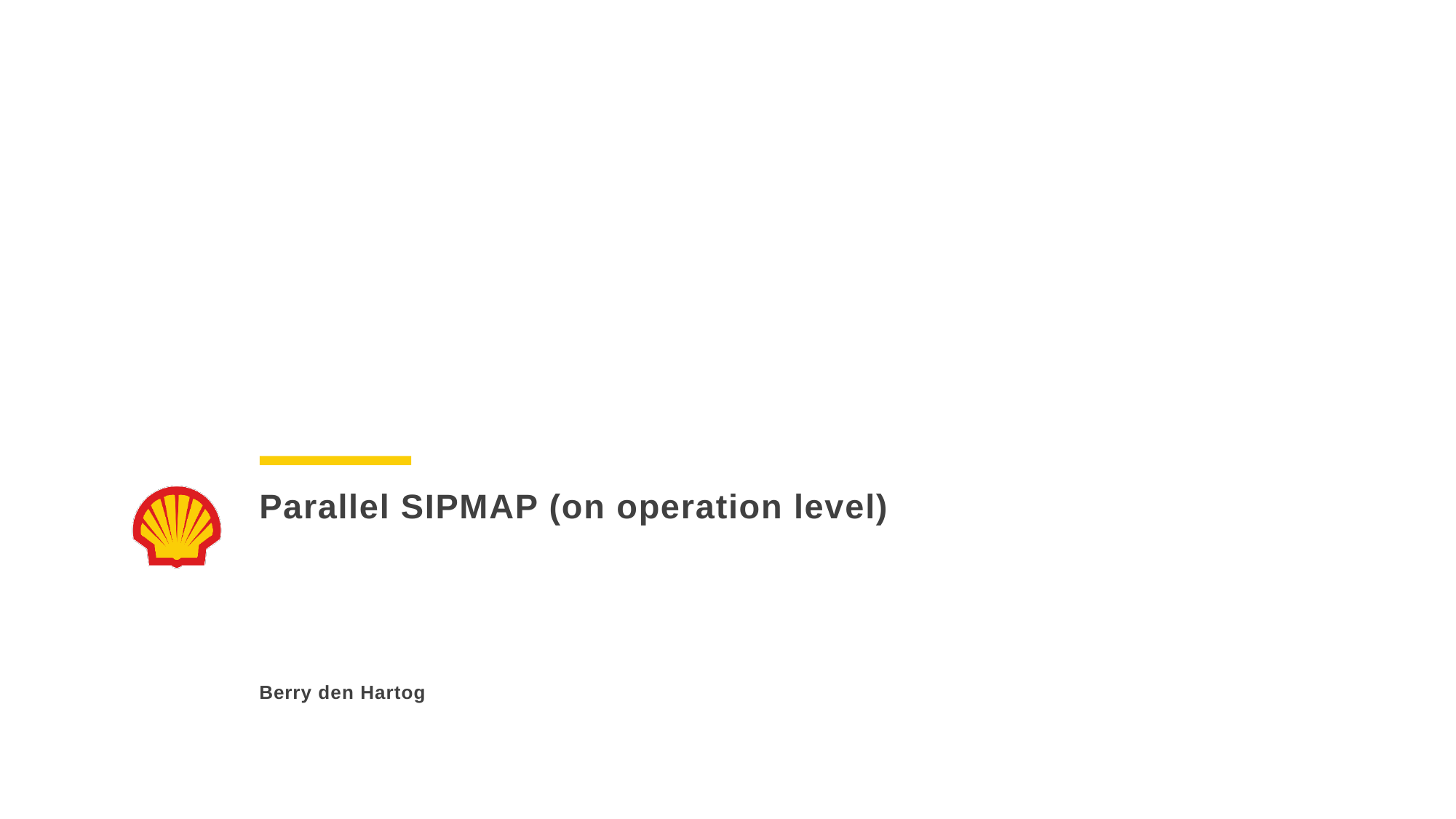

Parallel SIPMAP (on operation level)
Berry den Hartog
Deutsche Shell Holding GmbH
01/03/2018
1
CONFIDENTIAL